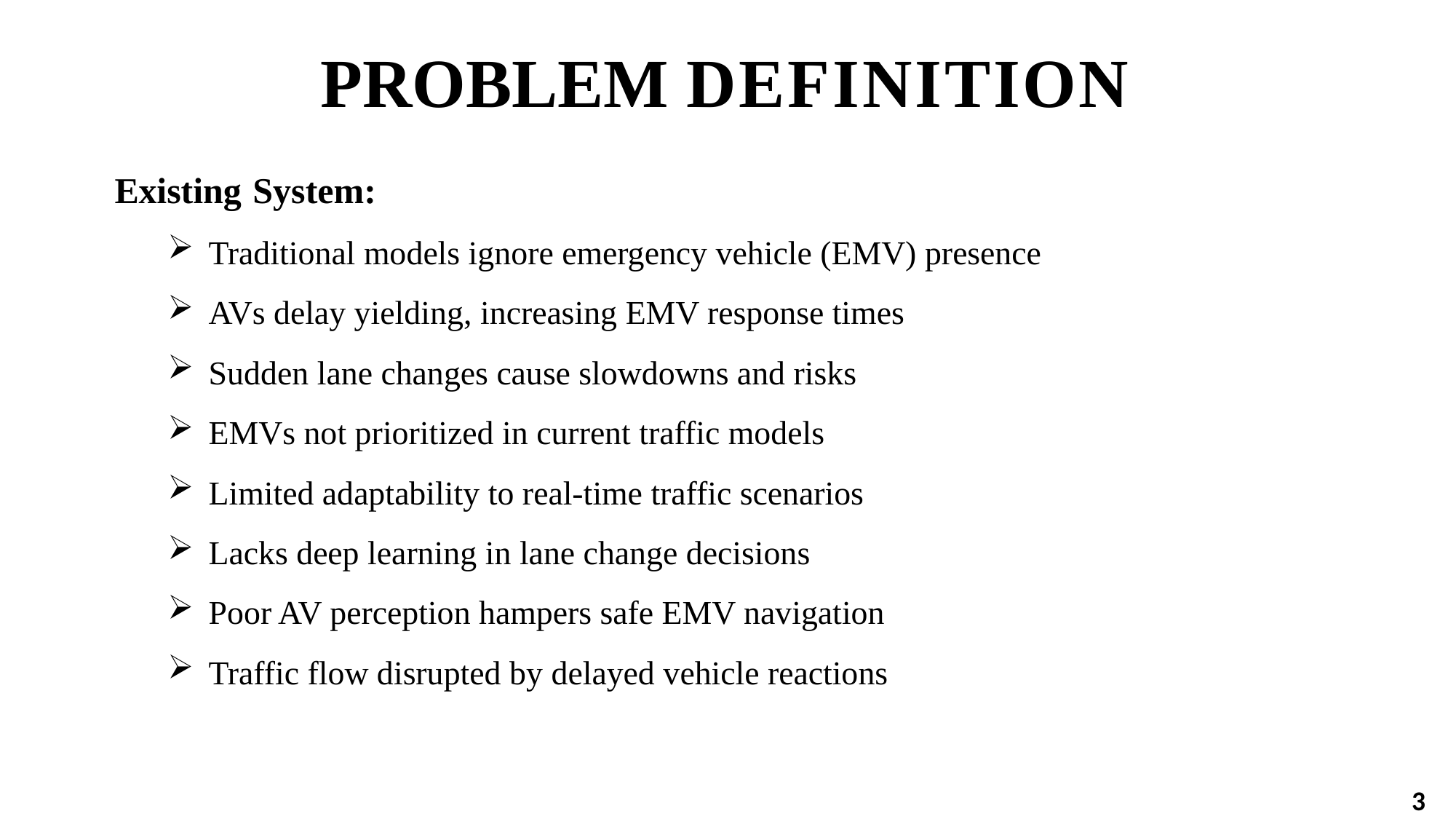

# PROBLEM DEFINITION
Existing System:
Traditional models ignore emergency vehicle (EMV) presence
AVs delay yielding, increasing EMV response times
Sudden lane changes cause slowdowns and risks
EMVs not prioritized in current traffic models
Limited adaptability to real-time traffic scenarios
Lacks deep learning in lane change decisions
Poor AV perception hampers safe EMV navigation
Traffic flow disrupted by delayed vehicle reactions
3